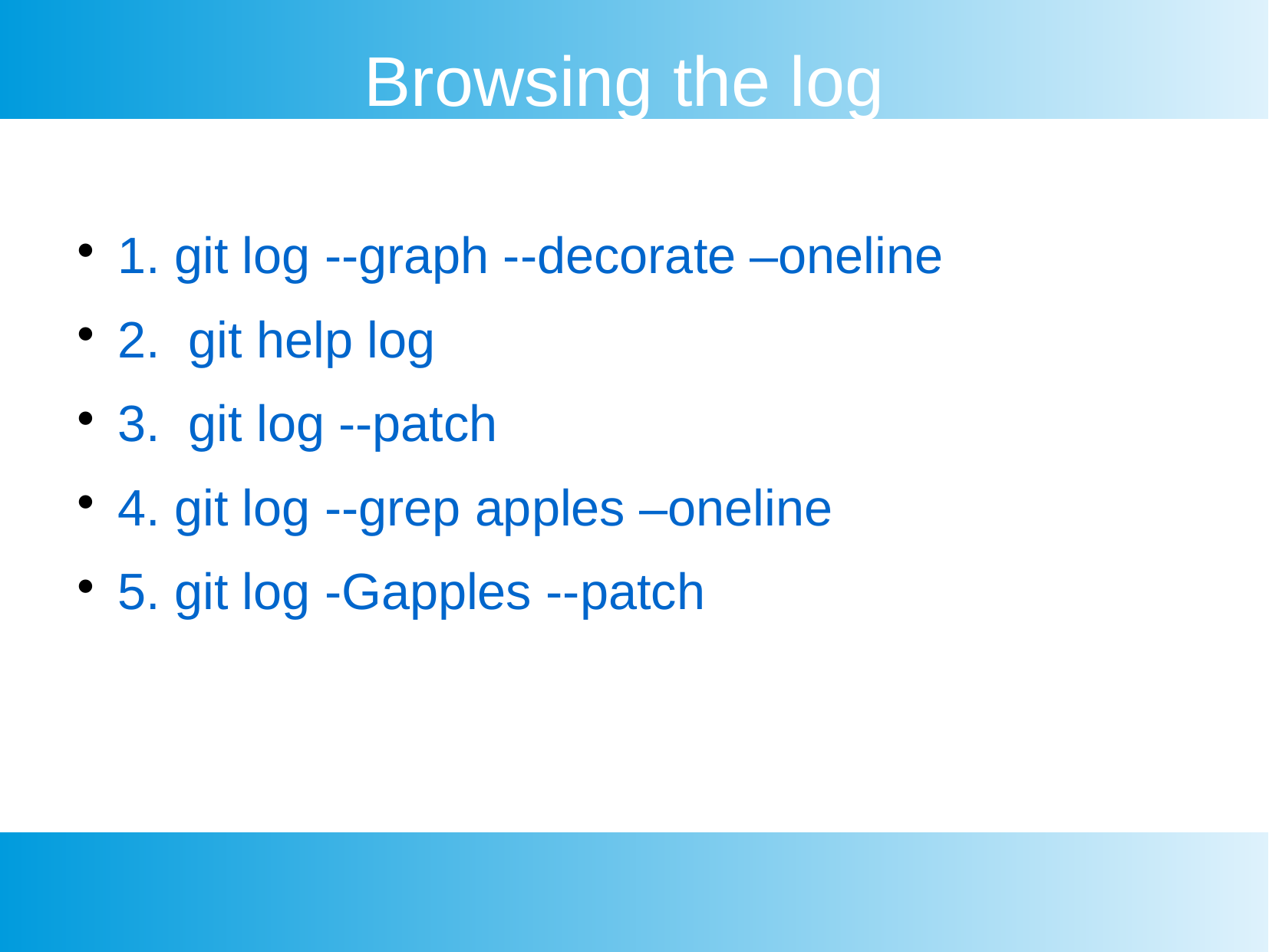

Browsing the log
1. git log --graph --decorate –oneline
2.  git help log
3.  git log --patch
4. git log --grep apples –oneline
5. git log -Gapples --patch